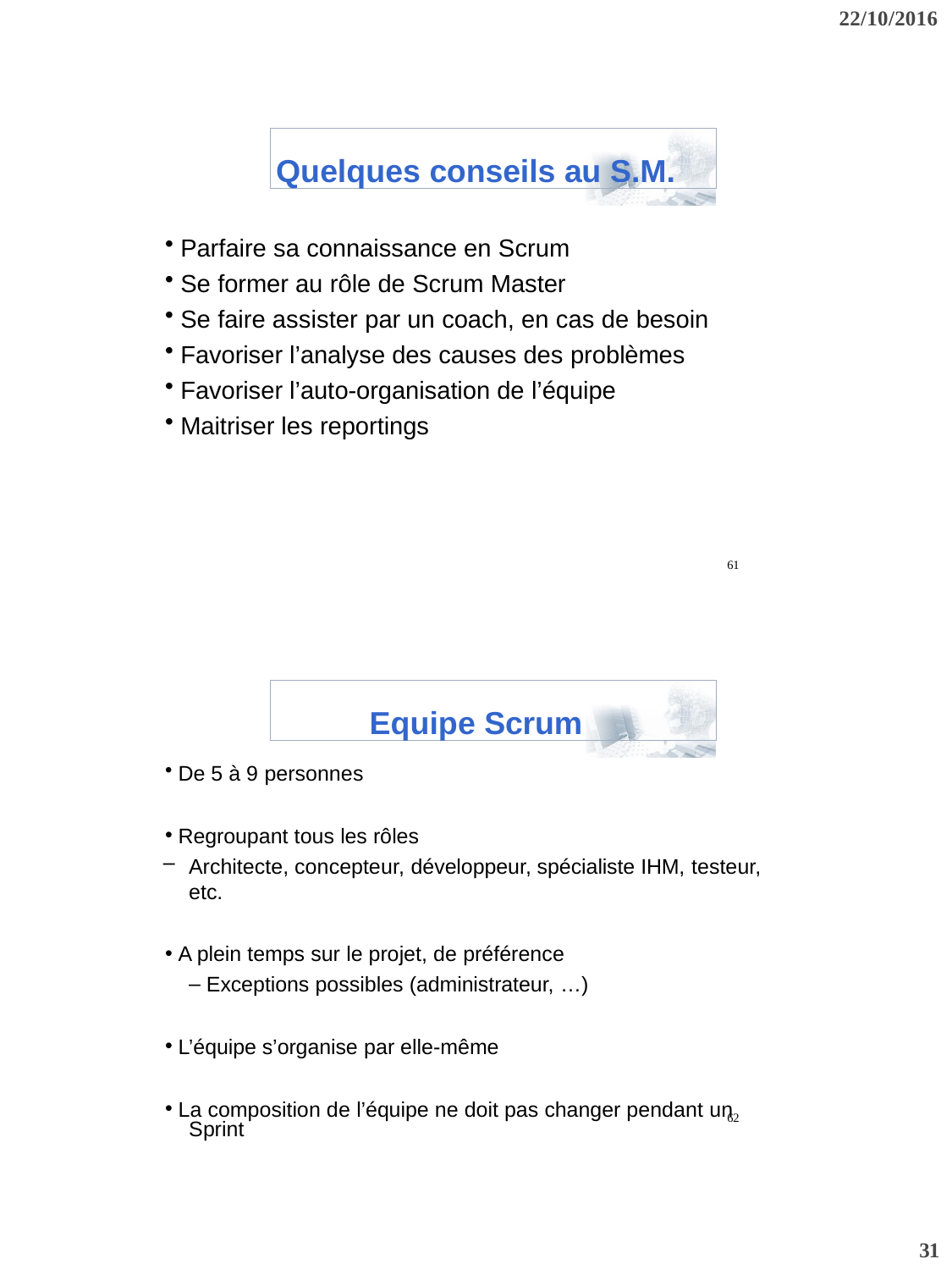

22/10/2016
Quelques conseils au S.M.

Parfaire sa connaissance en Scrum
Se former au rôle de Scrum Master
Se faire assister par un coach, en cas de besoin
Favoriser l’analyse des causes des problèmes
Favoriser l’auto-organisation de l’équipe
Maitriser les reportings
61
Equipe Scrum

De 5 à 9 personnes

Regroupant tous les rôles
Architecte, concepteur, développeur, spécialiste IHM, testeur,  etc.

A plein temps sur le projet, de préférence
Exceptions possibles (administrateur, …)

L’équipe s’organise par elle-même

La composition de l’équipe ne doit pas changer pendant un
62
Sprint
31